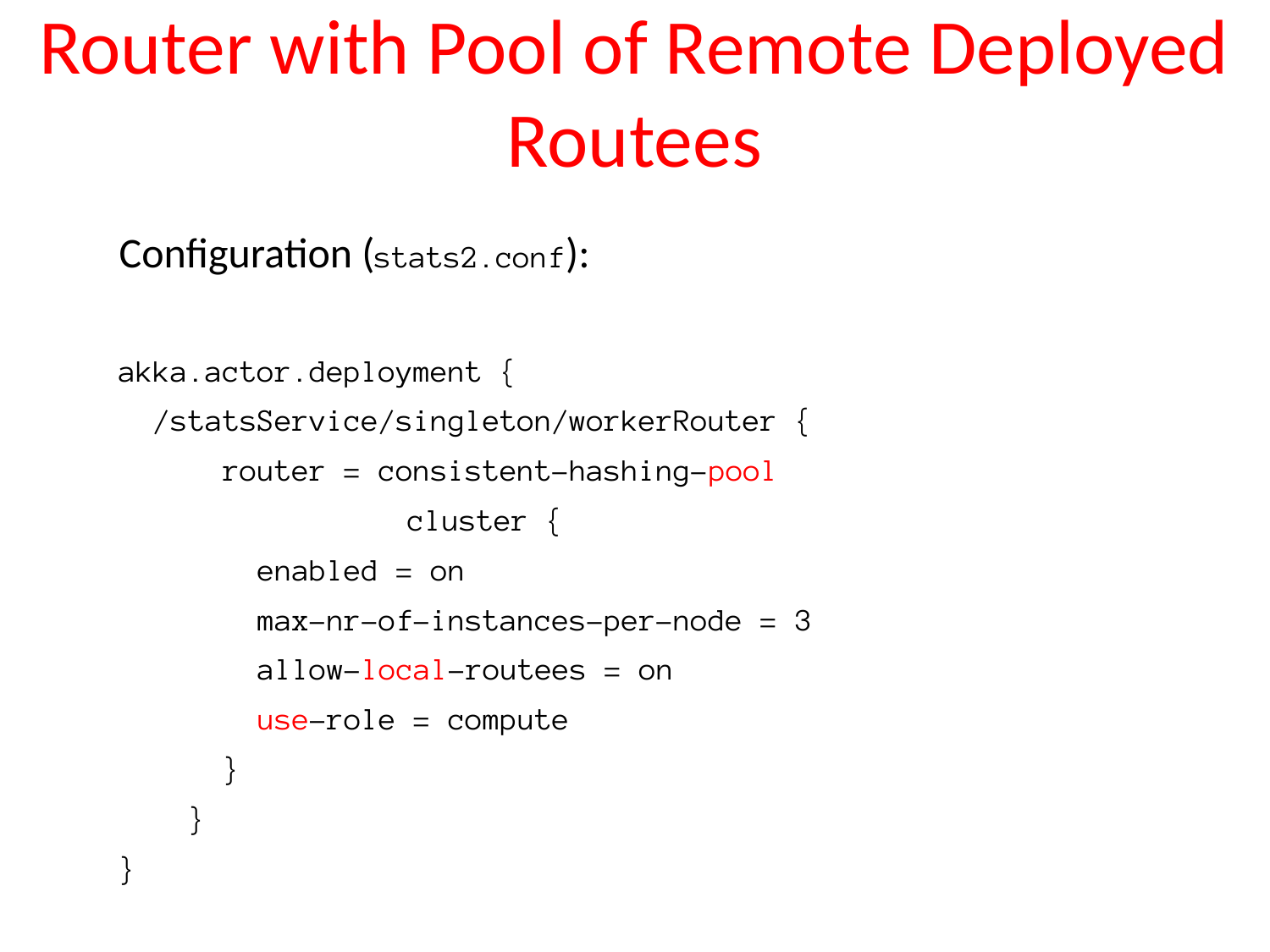

# Router with Pool of Remote Deployed Routees
Configuration (stats2.conf):

akka.actor.deployment {
  /statsService/singleton/workerRouter {
      router = consistent-hashing-pool
		  cluster {
        enabled = on
        max-nr-of-instances-per-node = 3
        allow-local-routees = on
        use-role = compute
      }
    }
}